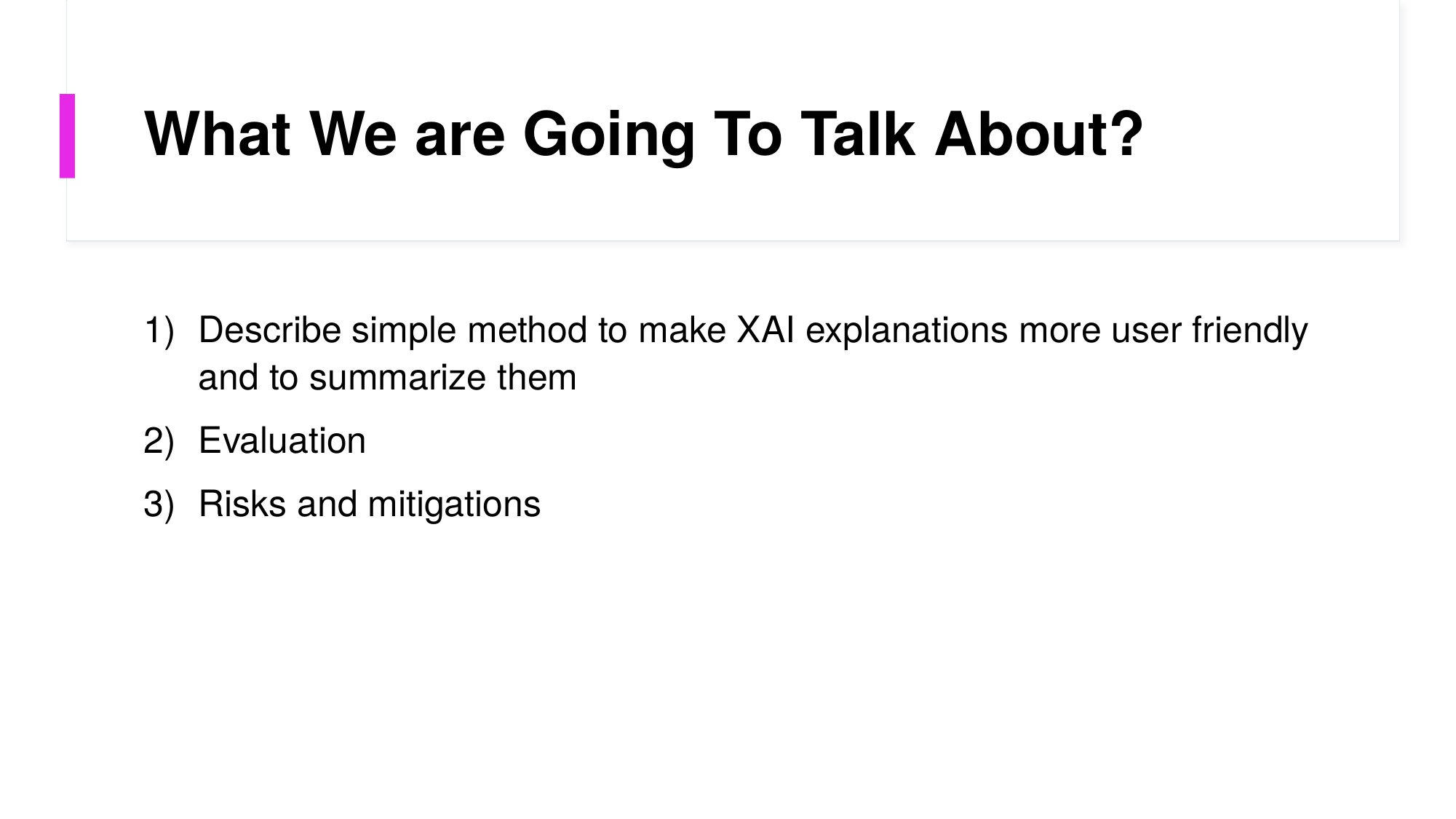

# What We are Going To Talk About?
Describe simple method to make XAI explanations more user friendly and to summarize them
Evaluation
Risks and mitigations